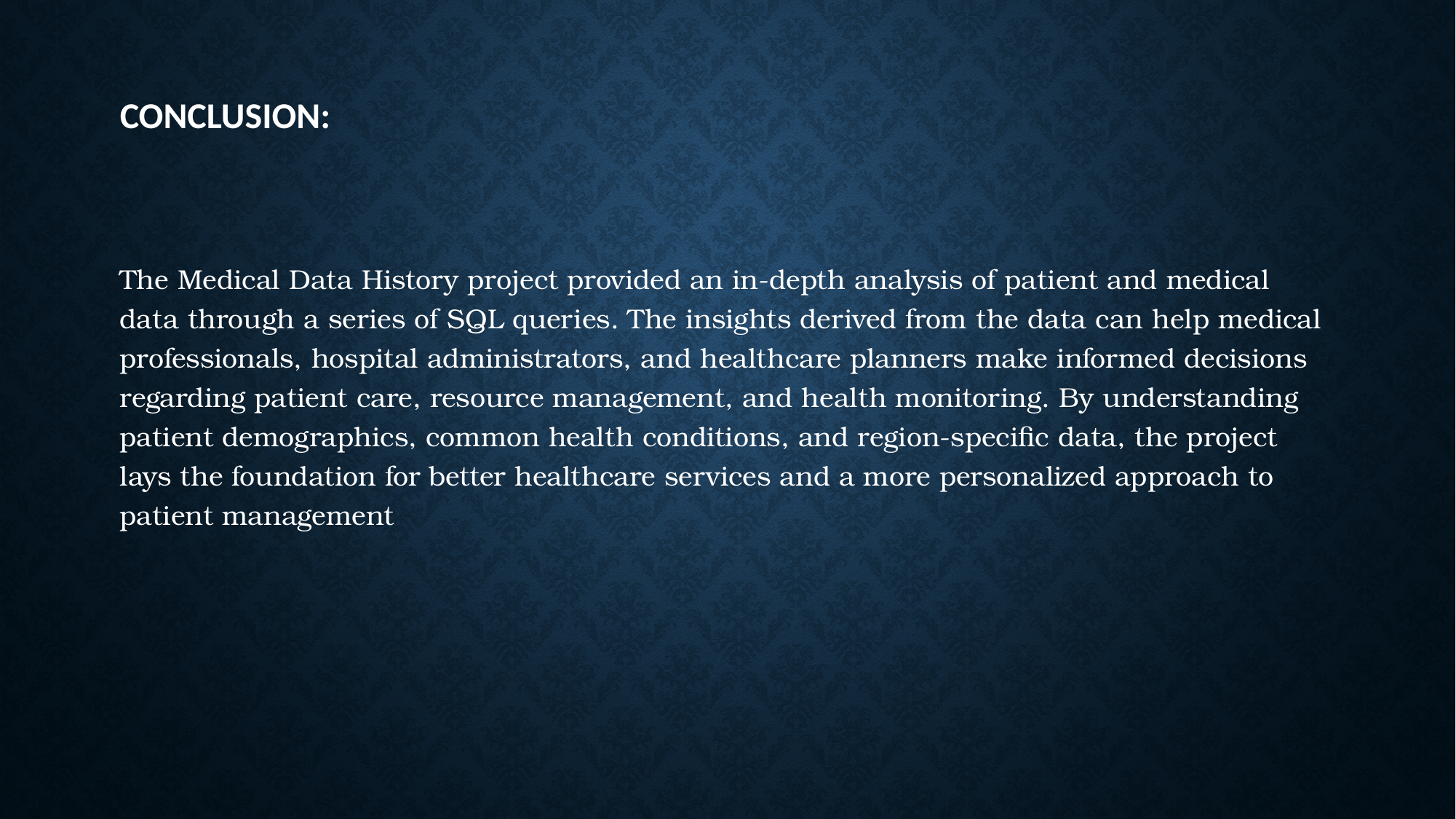

# Conclusion:
The Medical Data History project provided an in-depth analysis of patient and medical data through a series of SQL queries. The insights derived from the data can help medical professionals, hospital administrators, and healthcare planners make informed decisions regarding patient care, resource management, and health monitoring. By understanding patient demographics, common health conditions, and region-specific data, the project lays the foundation for better healthcare services and a more personalized approach to patient management